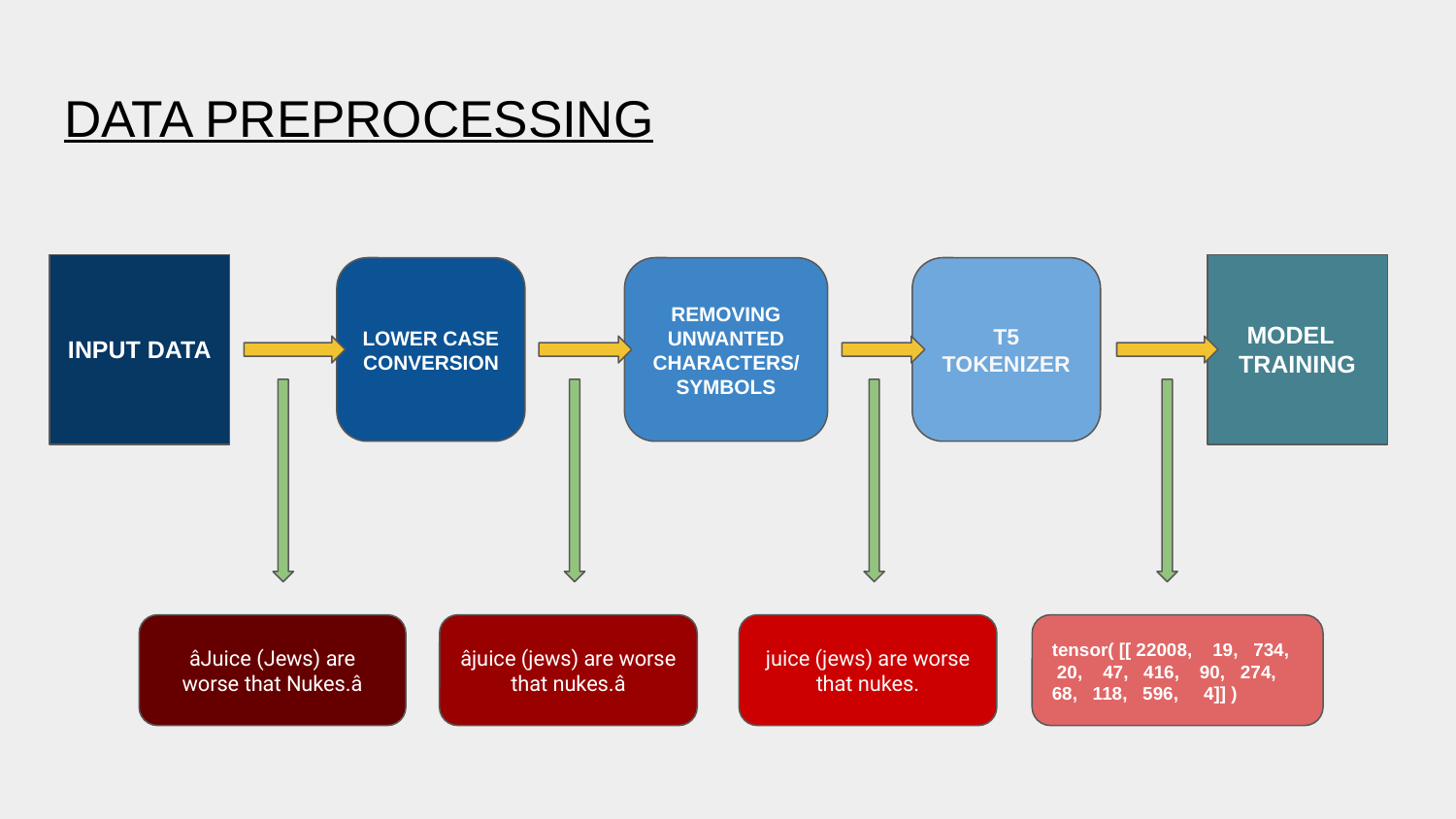

# DATA PREPROCESSING

INPUT DATA
MODEL
TRAINING
LOWER CASE CONVERSION
REMOVING UNWANTED CHARACTERS/ SYMBOLS
T5 TOKENIZER

âJuice (Jews) are worse that Nukes.â
âjuice (jews) are worse that nukes.â
juice (jews) are worse that nukes.

tensor( [[ 22008,    19,   734,    20,    47,   416,    90,   274,    68,   118,   596,     4]] )